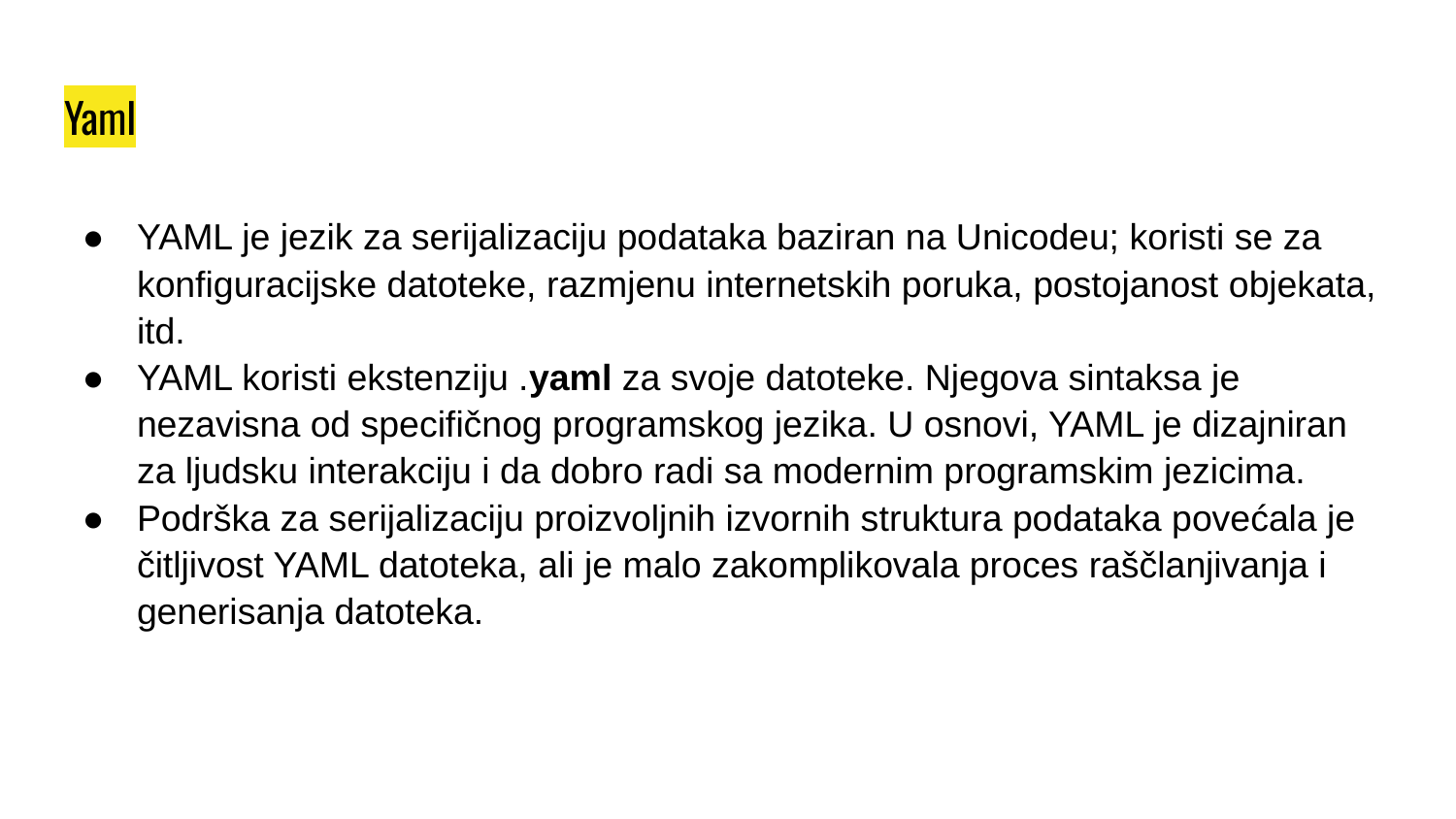

# Yaml
YAML je jezik za serijalizaciju podataka baziran na Unicodeu; koristi se za konfiguracijske datoteke, razmjenu internetskih poruka, postojanost objekata, itd.
YAML koristi ekstenziju .yaml za svoje datoteke. Njegova sintaksa je nezavisna od specifičnog programskog jezika. U osnovi, YAML je dizajniran za ljudsku interakciju i da dobro radi sa modernim programskim jezicima.
Podrška za serijalizaciju proizvoljnih izvornih struktura podataka povećala je čitljivost YAML datoteka, ali je malo zakomplikovala proces raščlanjivanja i generisanja datoteka.